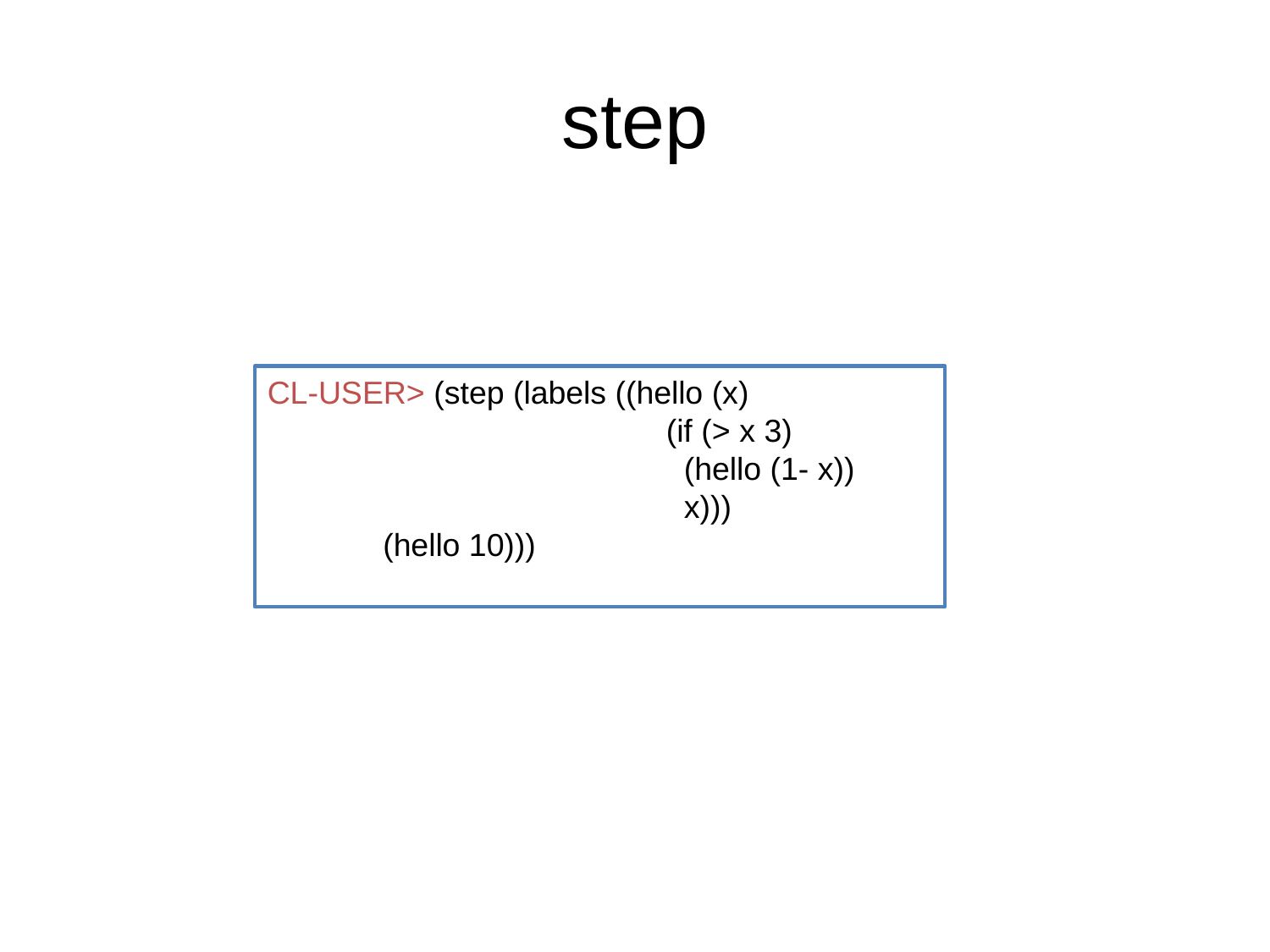

# step
CL-USER> (step (labels ((hello (x)
			  (if (> x 3)
			    (hello (1- x))
			    x)))
             (hello 10)))